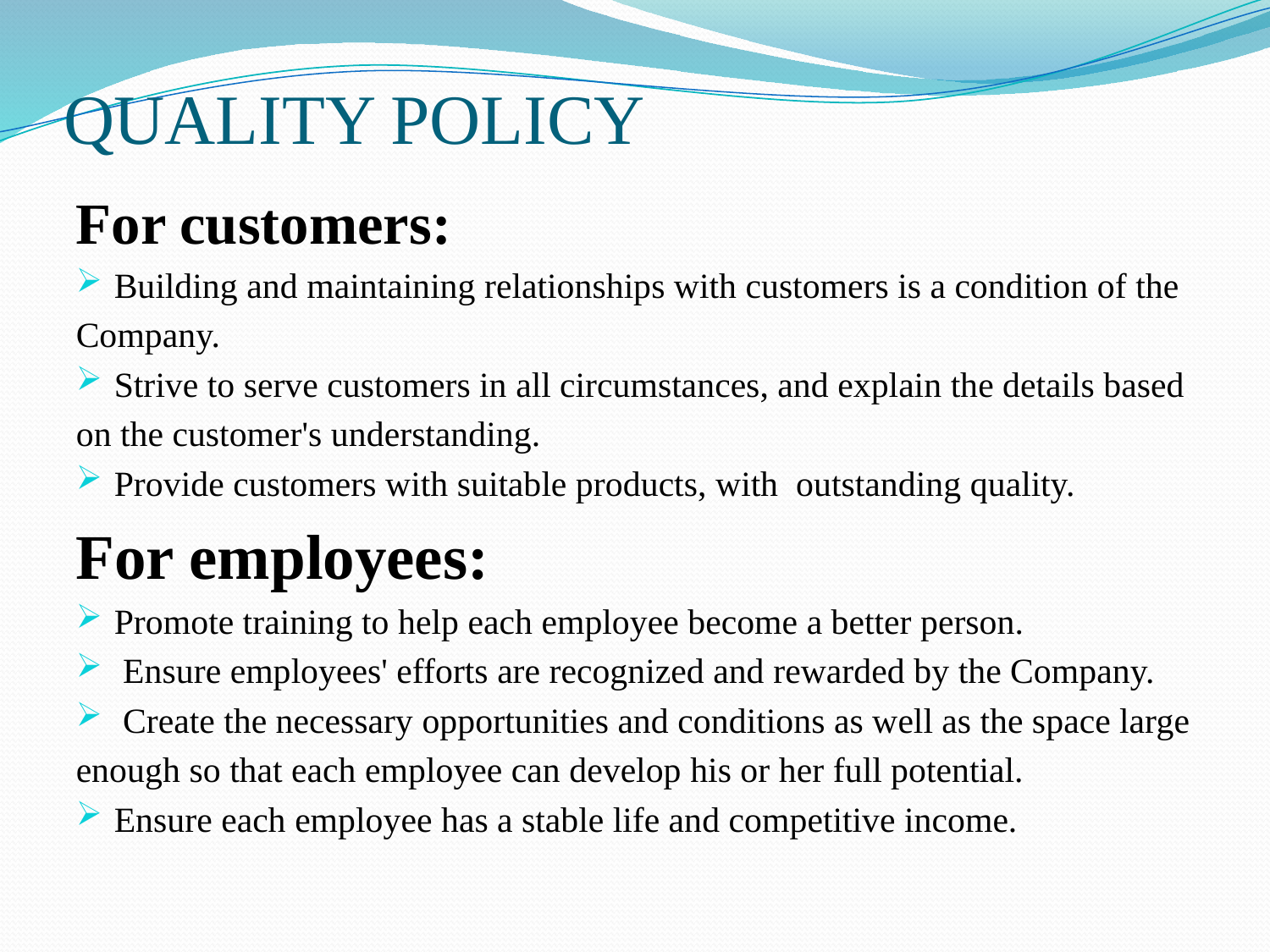

# QUALITY POLICY
For customers:
Building and maintaining relationships with customers is a condition of the
Company.
Strive to serve customers in all circumstances, and explain the details based
on the customer's understanding.
Provide customers with suitable products, with  outstanding quality.
For employees:
Promote training to help each employee become a better person.
 Ensure employees' efforts are recognized and rewarded by the Company.
 Create the necessary opportunities and conditions as well as the space large
enough so that each employee can develop his or her full potential.
Ensure each employee has a stable life and competitive income.